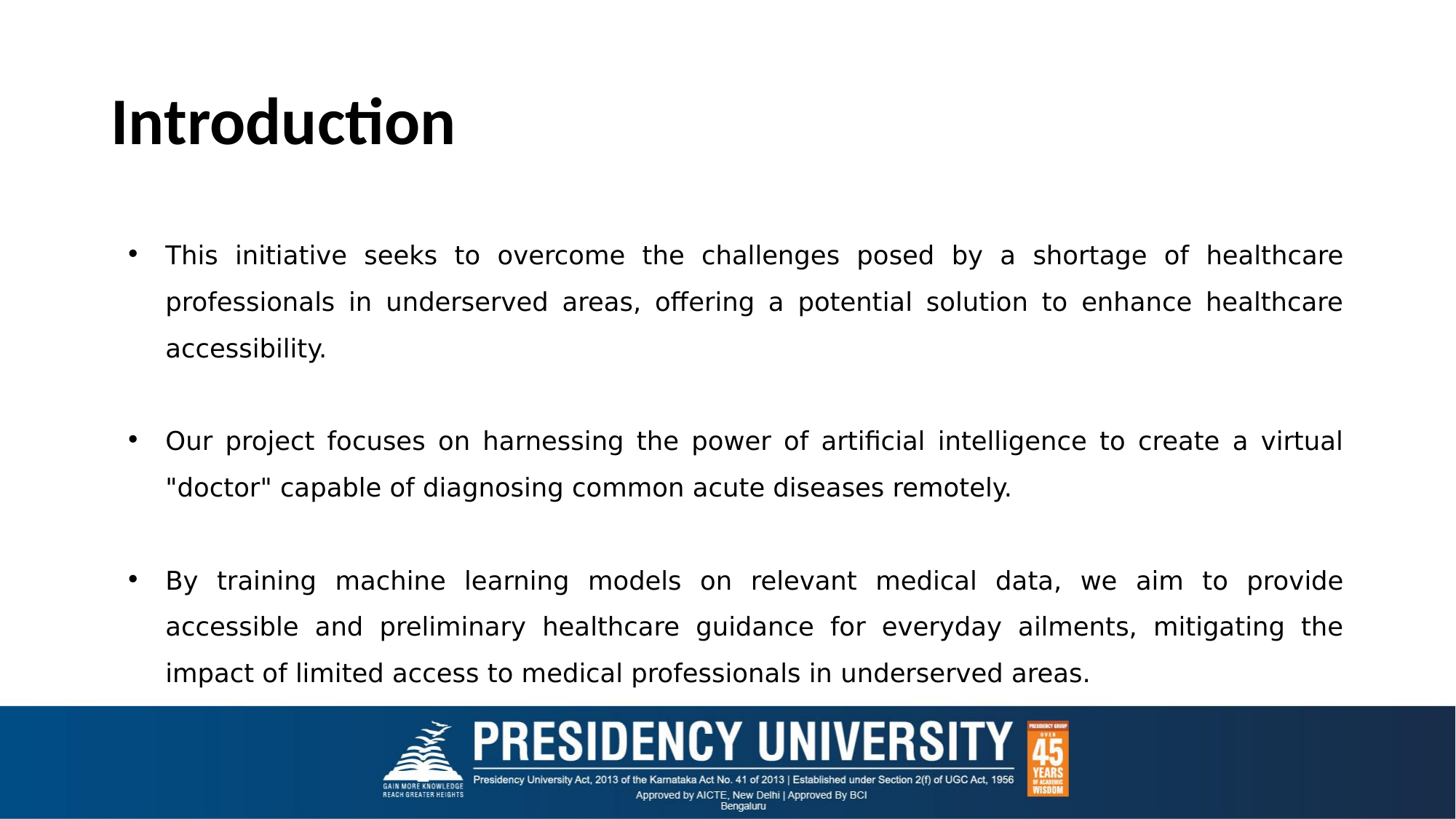

# Introduction
This initiative seeks to overcome the challenges posed by a shortage of healthcare professionals in underserved areas, offering a potential solution to enhance healthcare accessibility.

Our project focuses on harnessing the power of artificial intelligence to create a virtual "doctor" capable of diagnosing common acute diseases remotely.

By training machine learning models on relevant medical data, we aim to provide accessible and preliminary healthcare guidance for everyday ailments, mitigating the impact of limited access to medical professionals in underserved areas.